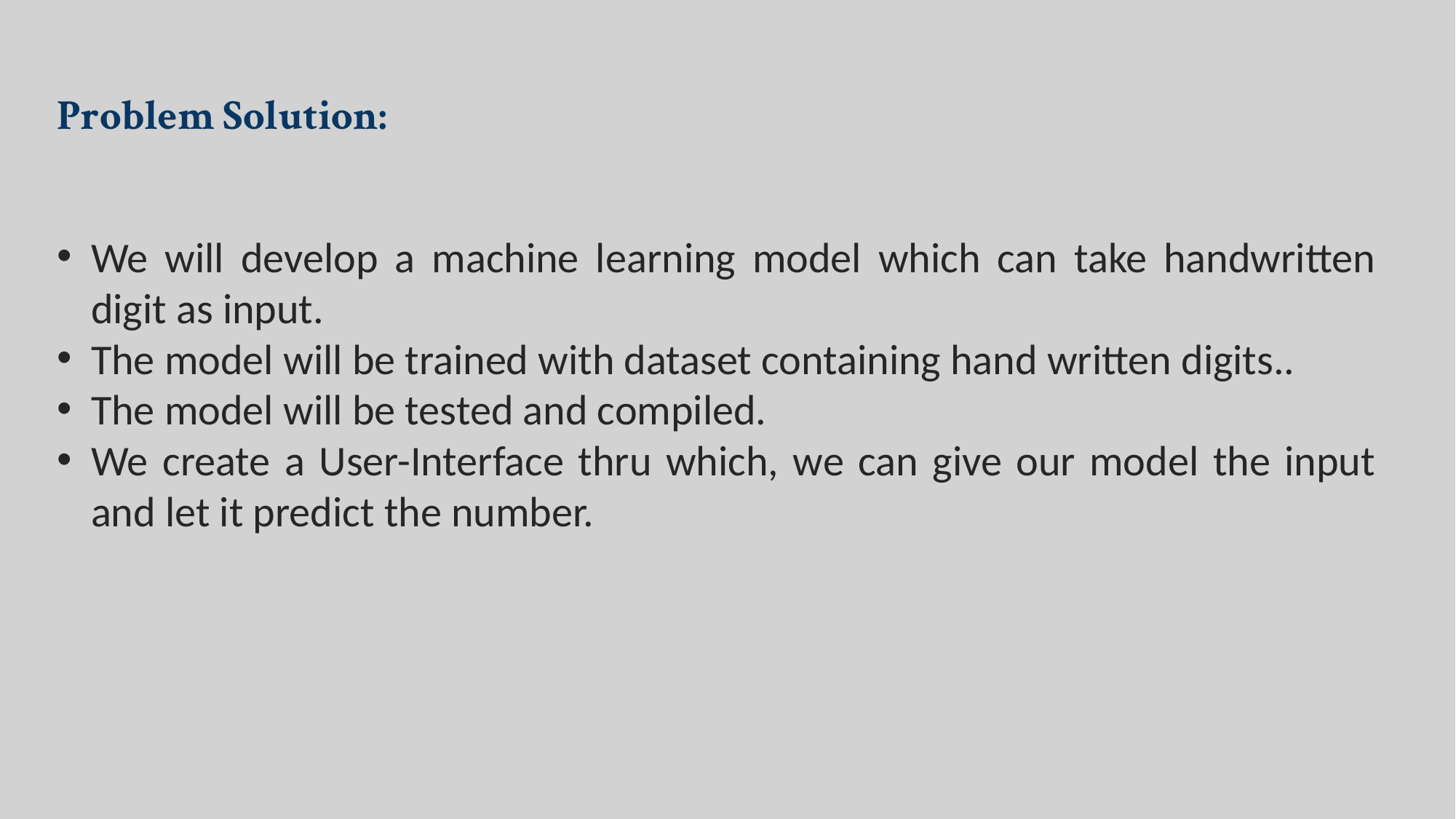

Problem Solution:

We will develop a machine learning model which can take handwritten digit as input.
The model will be trained with dataset containing hand written digits..
The model will be tested and compiled.
We create a User-Interface thru which, we can give our model the input and let it predict the number.